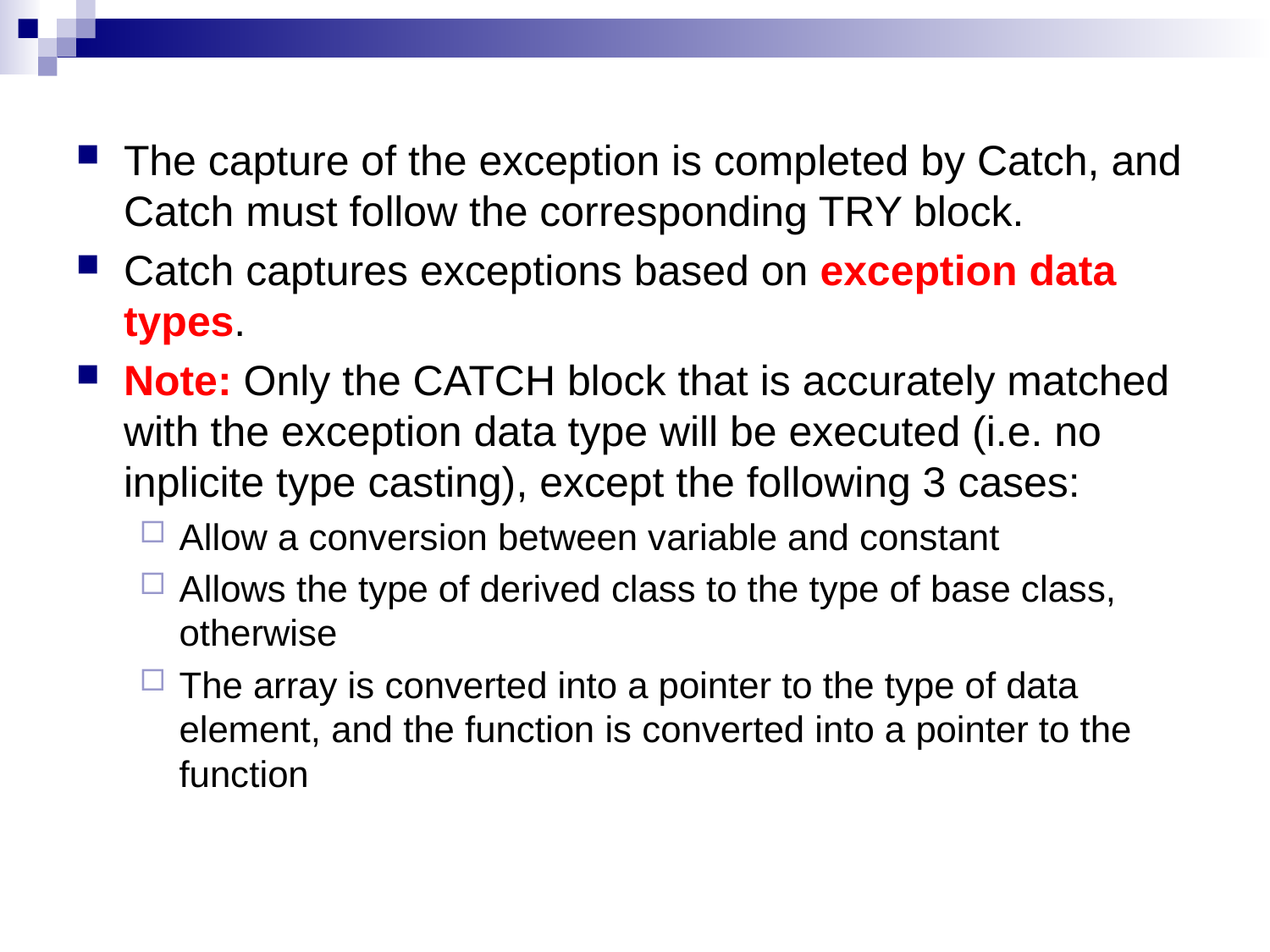

The capture of the exception is completed by Catch, and Catch must follow the corresponding TRY block.
Catch captures exceptions based on exception data types.
Note: Only the CATCH block that is accurately matched with the exception data type will be executed (i.e. no inplicite type casting), except the following 3 cases:
Allow a conversion between variable and constant
Allows the type of derived class to the type of base class, otherwise
The array is converted into a pointer to the type of data element, and the function is converted into a pointer to the function